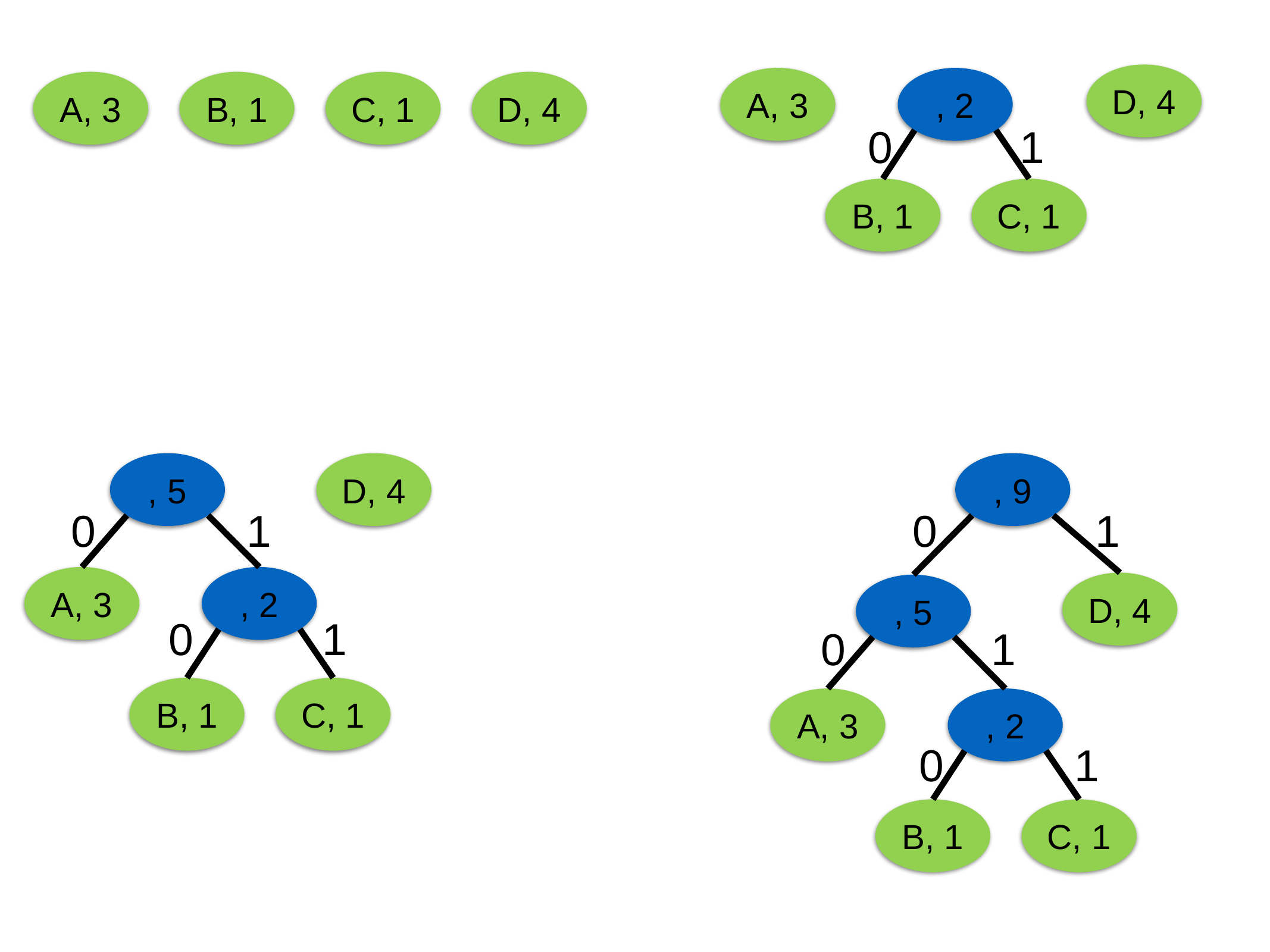

D, 4
A, 3
, 2
C, 1
A, 3
B, 1
D, 4
0
1
C, 1
B, 1
, 5
D, 4
, 9
0
1
0
1
A, 3
, 2
D, 4
, 5
0
1
0
1
C, 1
B, 1
A, 3
, 2
0
1
C, 1
B, 1